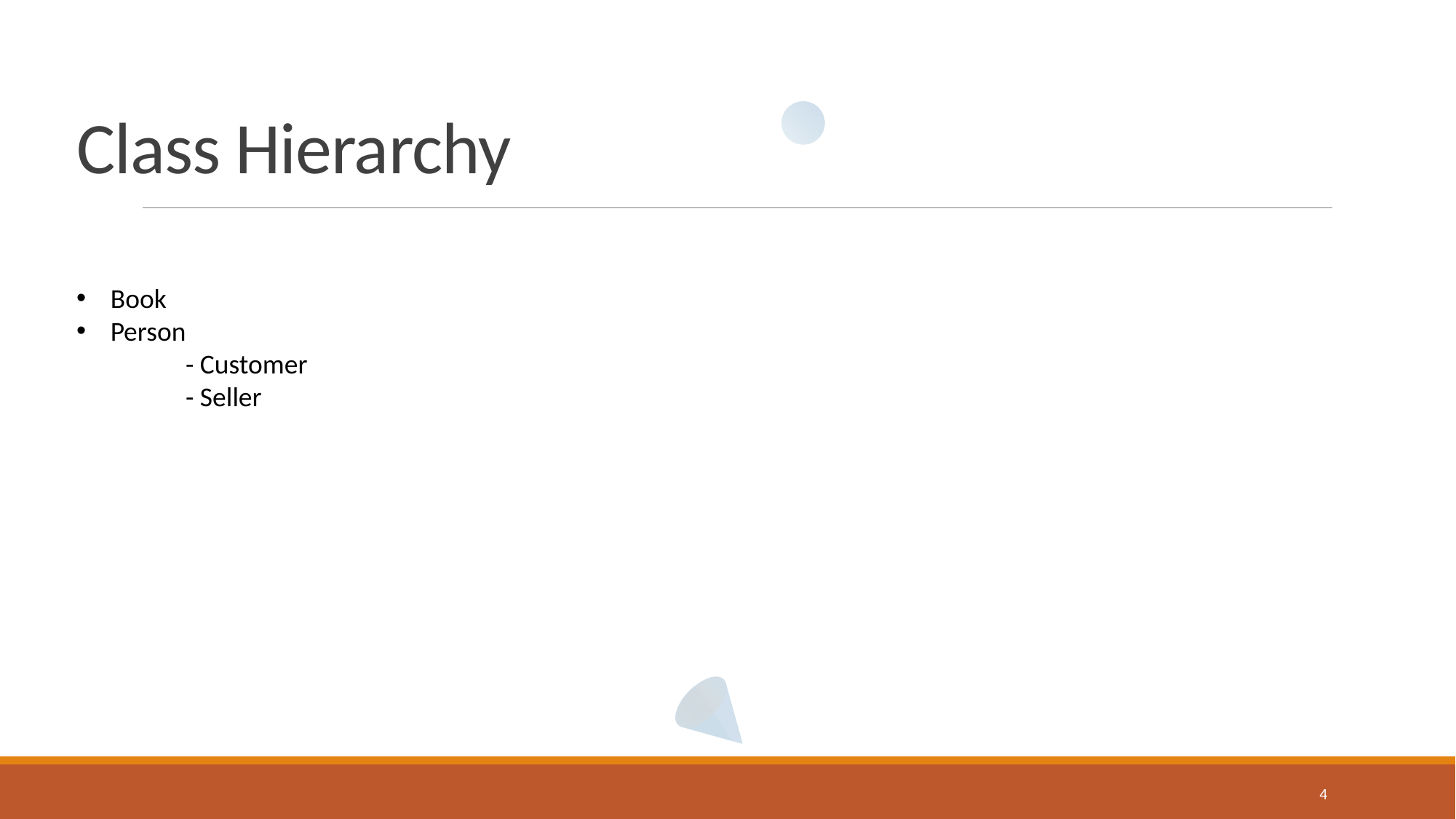

Class Hierarchy
Book
Person
 	- Customer
	- Seller
4